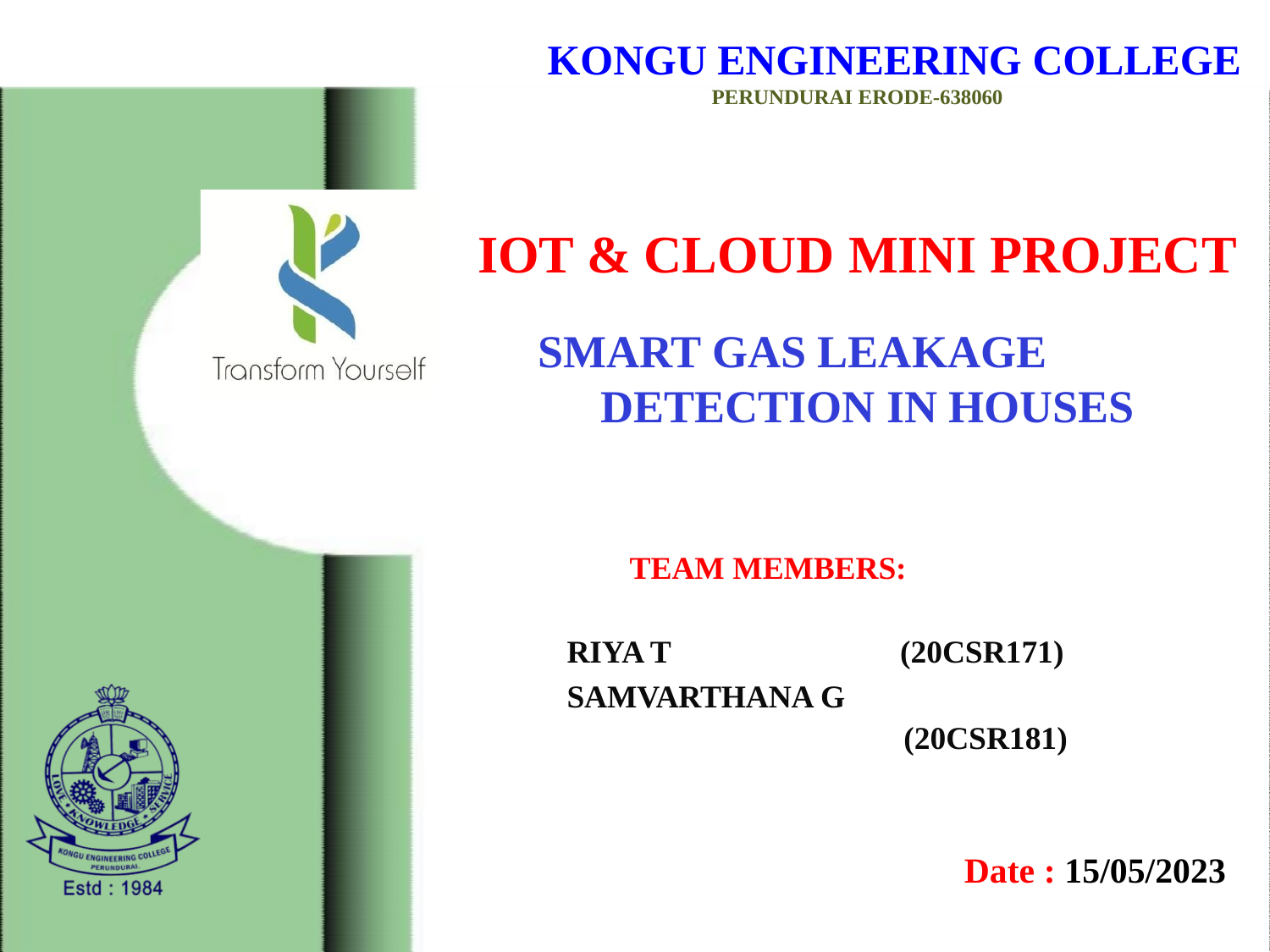

KONGU ENGINEERING COLLEGE
PERUNDURAI ERODE-638060

# IOT & CLOUD MINI PROJECT
SMART GAS LEAKAGE 			DETECTION IN HOUSES
TEAM MEMBERS:
RIYA T
SAMVARTHANA G
(20CSR171)  (20CSR181)
Date : 15/05/2023